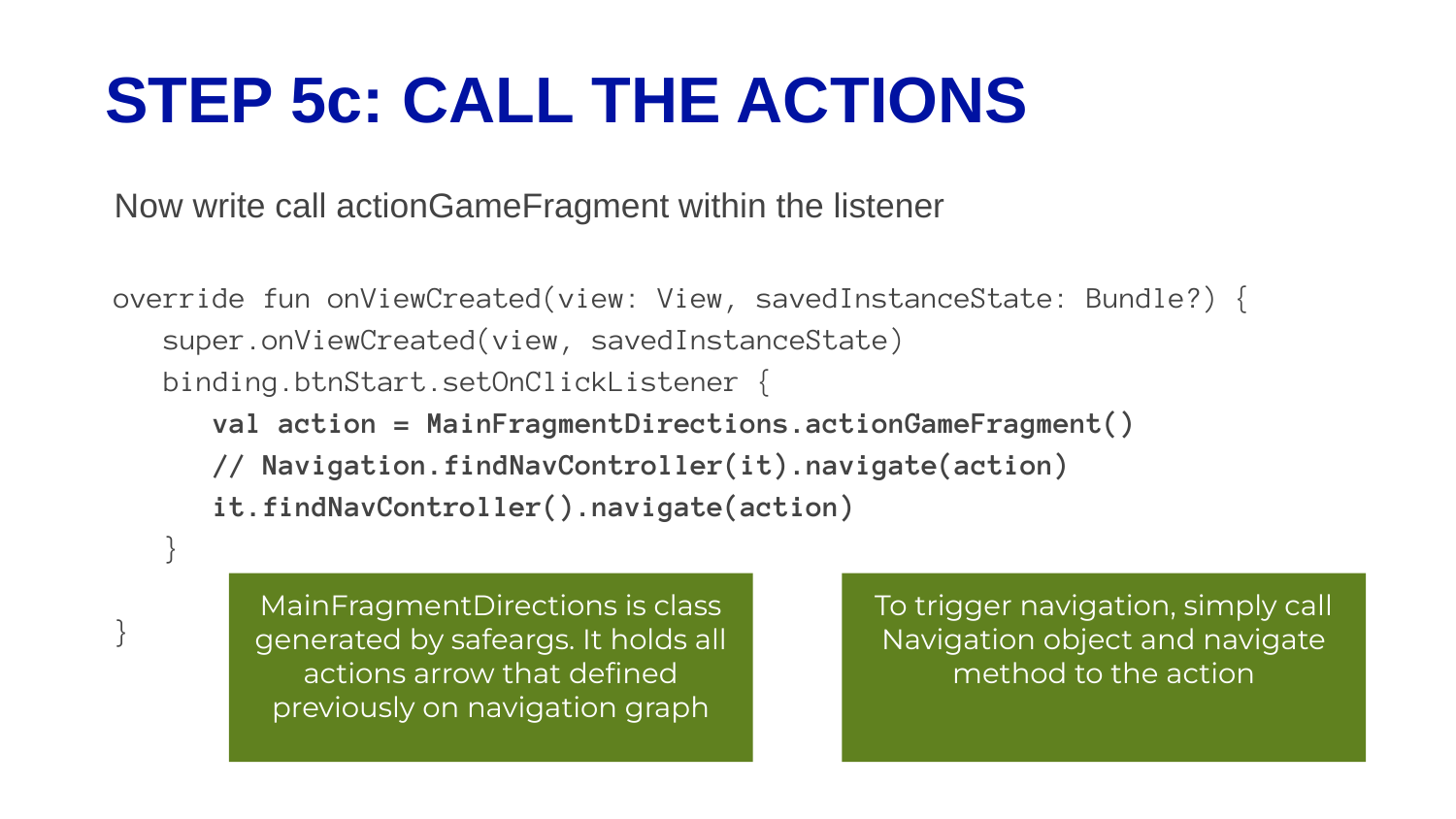

# STEP 5c: CALL THE ACTIONS
Now write call actionGameFragment within the listener

override fun onViewCreated(view: View, savedInstanceState: Bundle?) {
   super.onViewCreated(view, savedInstanceState)
   binding.btnStart.setOnClickListener {
      val action = MainFragmentDirections.actionGameFragment()
      // Navigation.findNavController(it).navigate(action)
      it.findNavController().navigate(action)
   }

}

MainFragmentDirections is class generated by safeargs. It holds all actions arrow that defined previously on navigation graph
To trigger navigation, simply call Navigation object and navigate method to the action